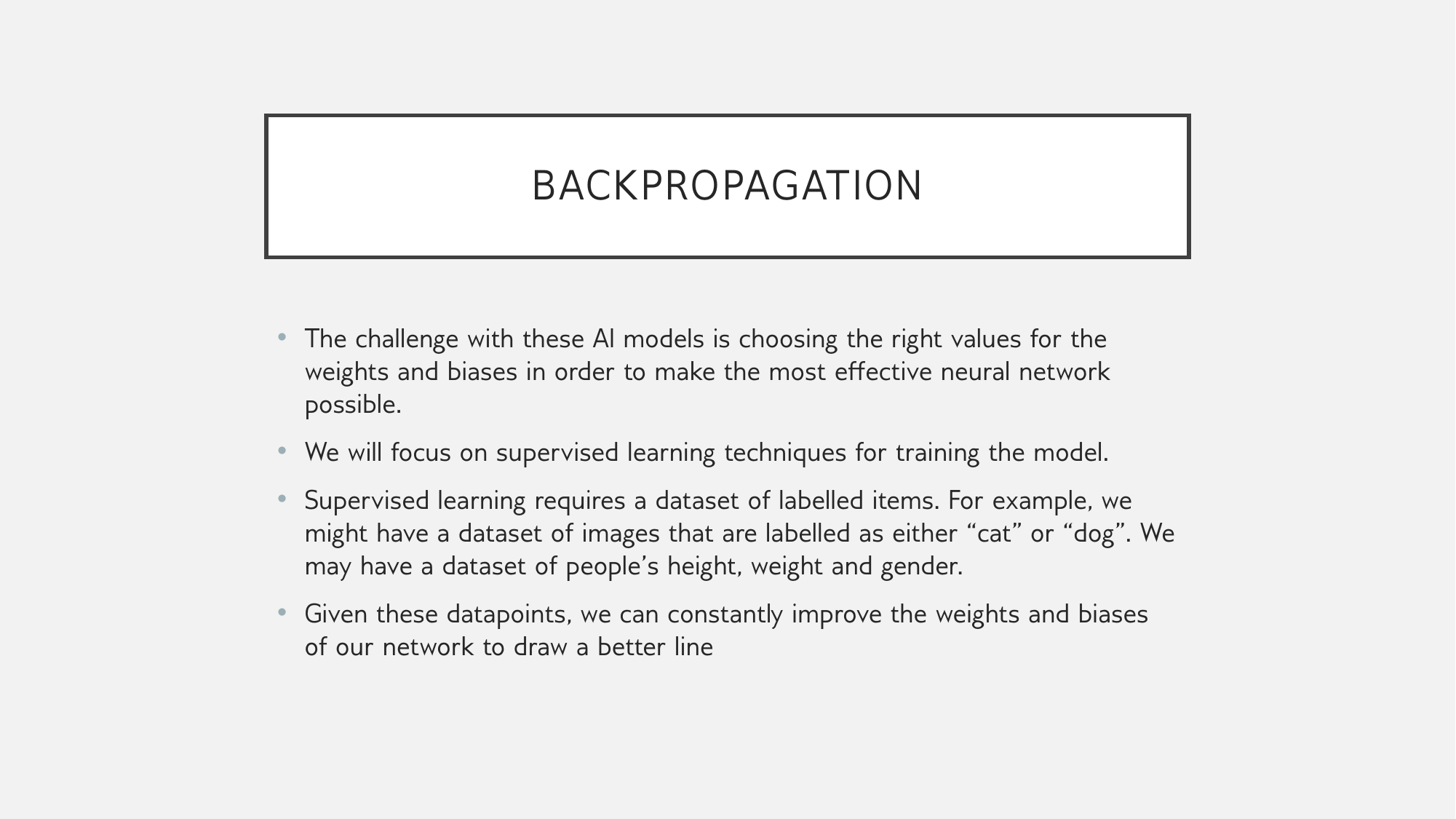

# Backpropagation
The challenge with these AI models is choosing the right values for the weights and biases in order to make the most effective neural network possible.
We will focus on supervised learning techniques for training the model.
Supervised learning requires a dataset of labelled items. For example, we might have a dataset of images that are labelled as either “cat” or “dog”. We may have a dataset of people’s height, weight and gender.
Given these datapoints, we can constantly improve the weights and biases of our network to draw a better line